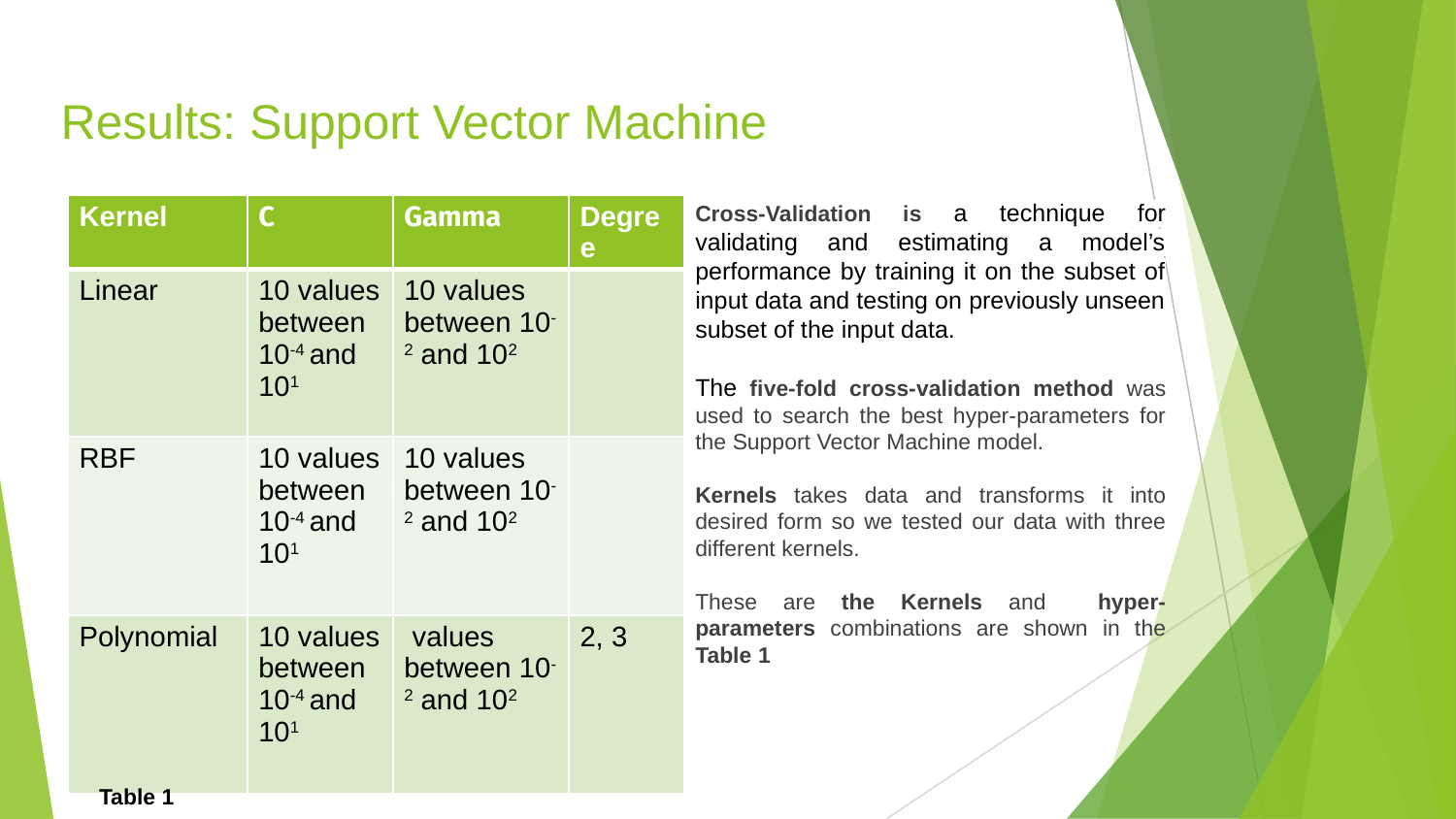

# Results: Support Vector Machine
Cross-Validation is a technique for validating and estimating a model’s performance by training it on the subset of input data and testing on previously unseen subset of the input data.

The five-fold cross-validation method was used to search the best hyper-parameters for the Support Vector Machine model.

Kernels takes data and transforms it into desired form so we tested our data with three different kernels.

These are the Kernels and  hyper-parameters combinations are shown in the Table 1

| Kernel | C | Gamma | Degree |
| --- | --- | --- | --- |
| Linear | 10 values between 10-4 and 101 | 10 values between 10-2 and 102 |  |
| RBF | 10 values between 10-4 and 101 | 10 values between 10-2 and 102 |  |
| Polynomial | 10 values between 10-4 and 101 | values between 10-2 and 102 | 2, 3 |
Table 1